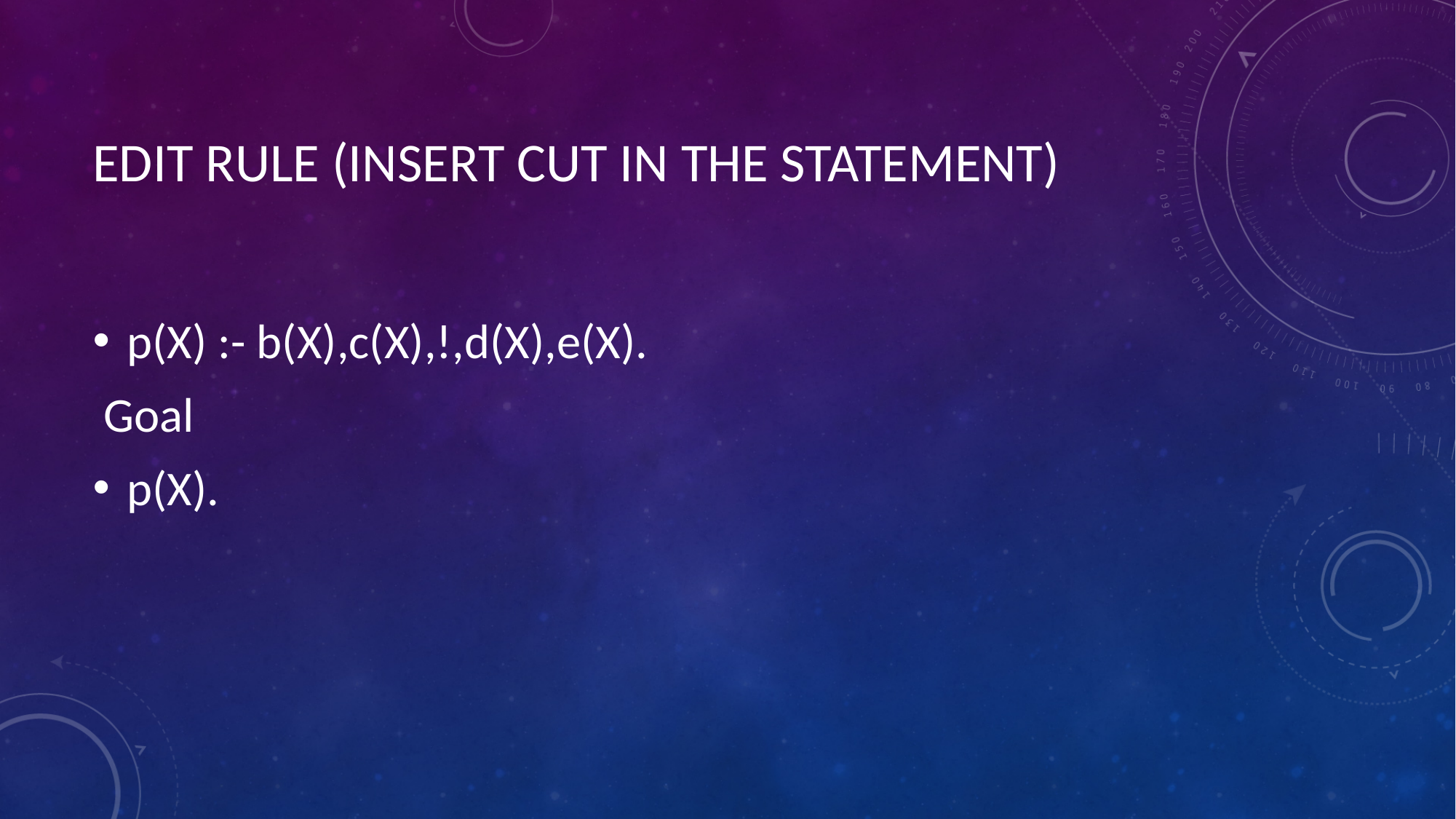

# Edit Rule (insert Cut in the statement)
p(X) :- b(X),c(X),!,d(X),e(X).
 Goal
p(X).